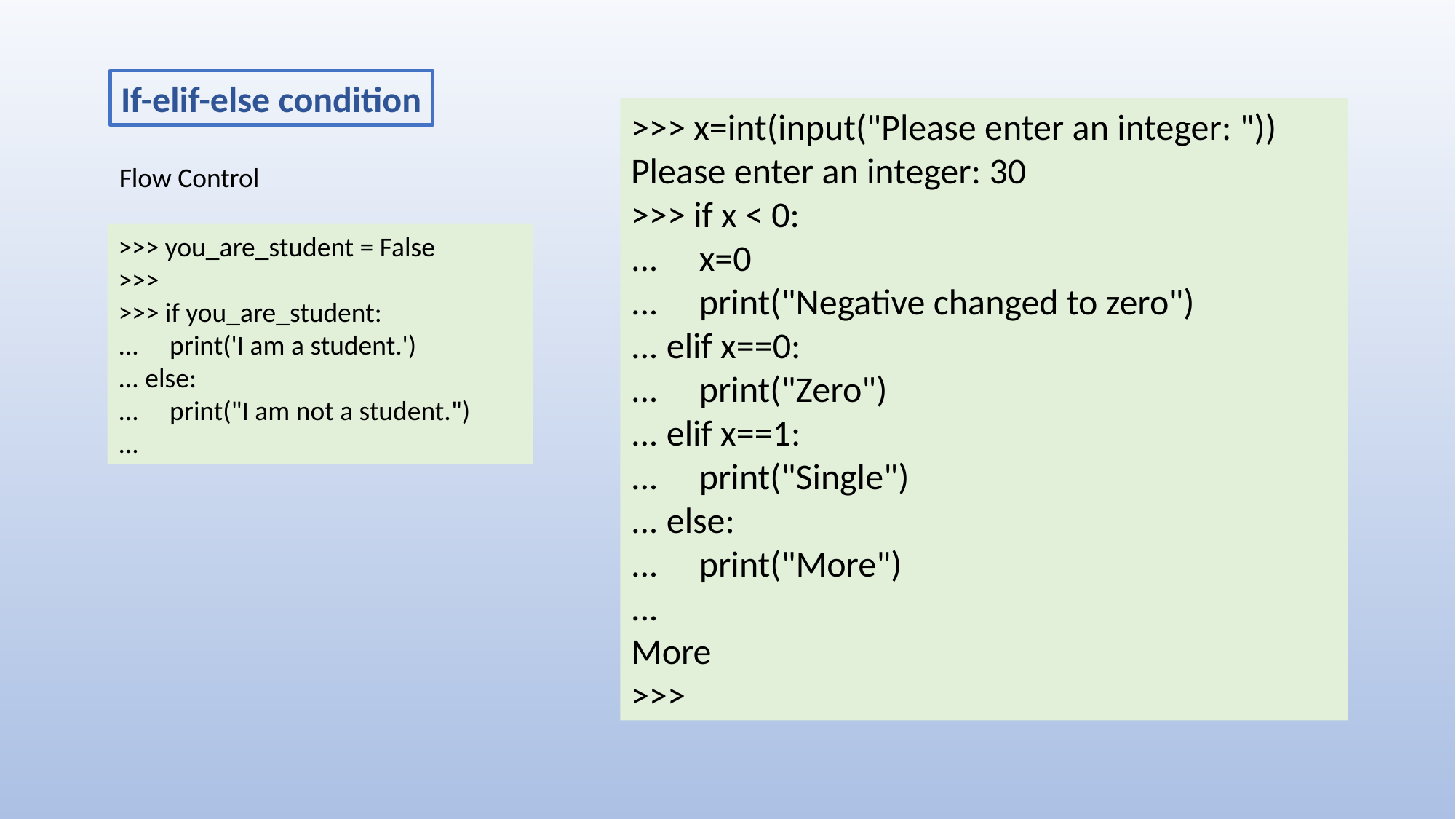

If-elif-else condition
>>> x=int(input("Please enter an integer: "))
Please enter an integer: 30
>>> if x < 0:
...     x=0
...     print("Negative changed to zero")
... elif x==0:
...     print("Zero")
... elif x==1:
...     print("Single")
... else:
...     print("More")
...
More
>>>
Flow Control
>>> you_are_student = False
>>>
>>> if you_are_student:
...     print('I am a student.')
... else:
...     print("I am not a student.")
...